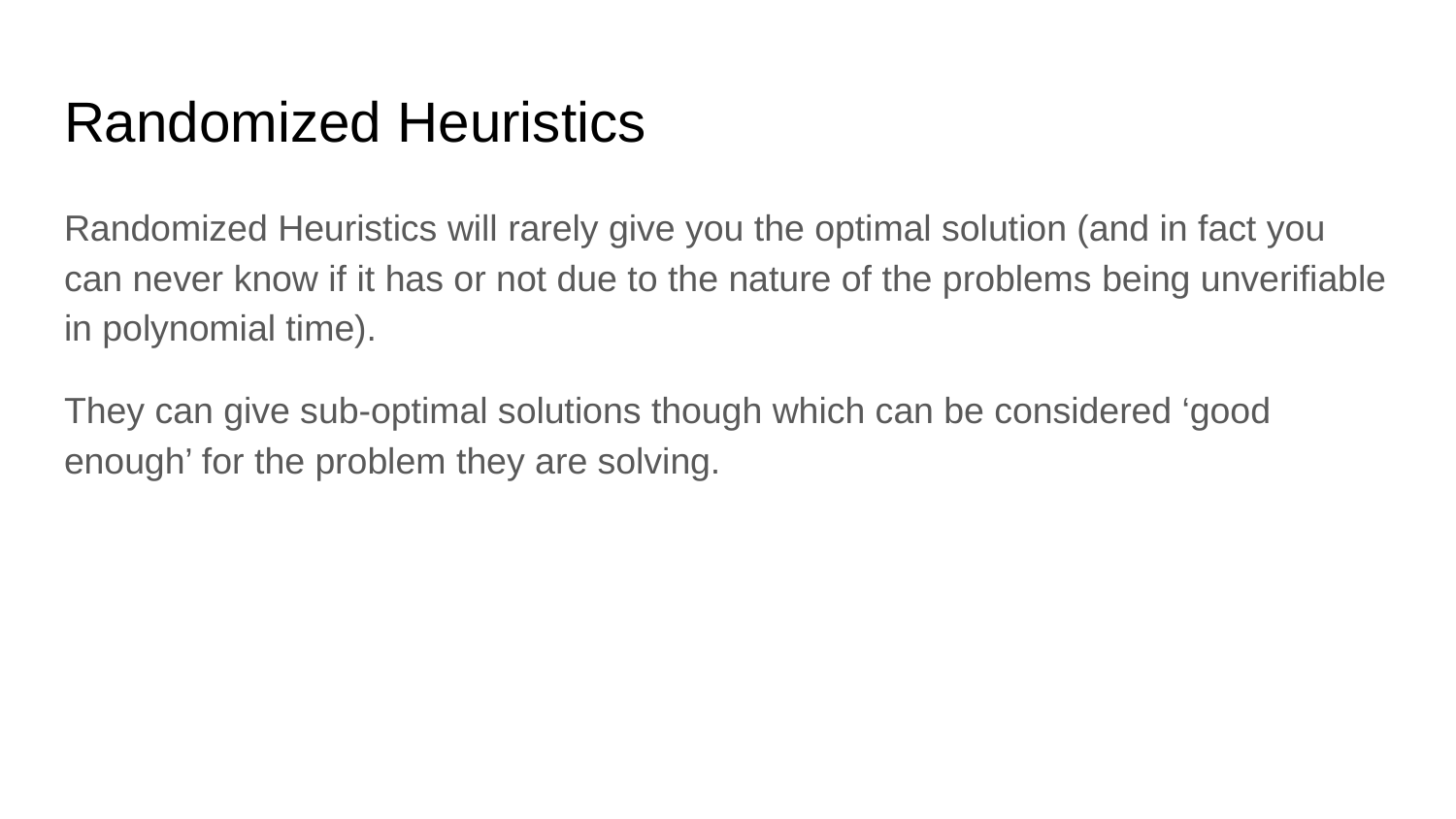

# Randomized Heuristics
Randomized Heuristics will rarely give you the optimal solution (and in fact you can never know if it has or not due to the nature of the problems being unverifiable in polynomial time).
They can give sub-optimal solutions though which can be considered ‘good enough’ for the problem they are solving.